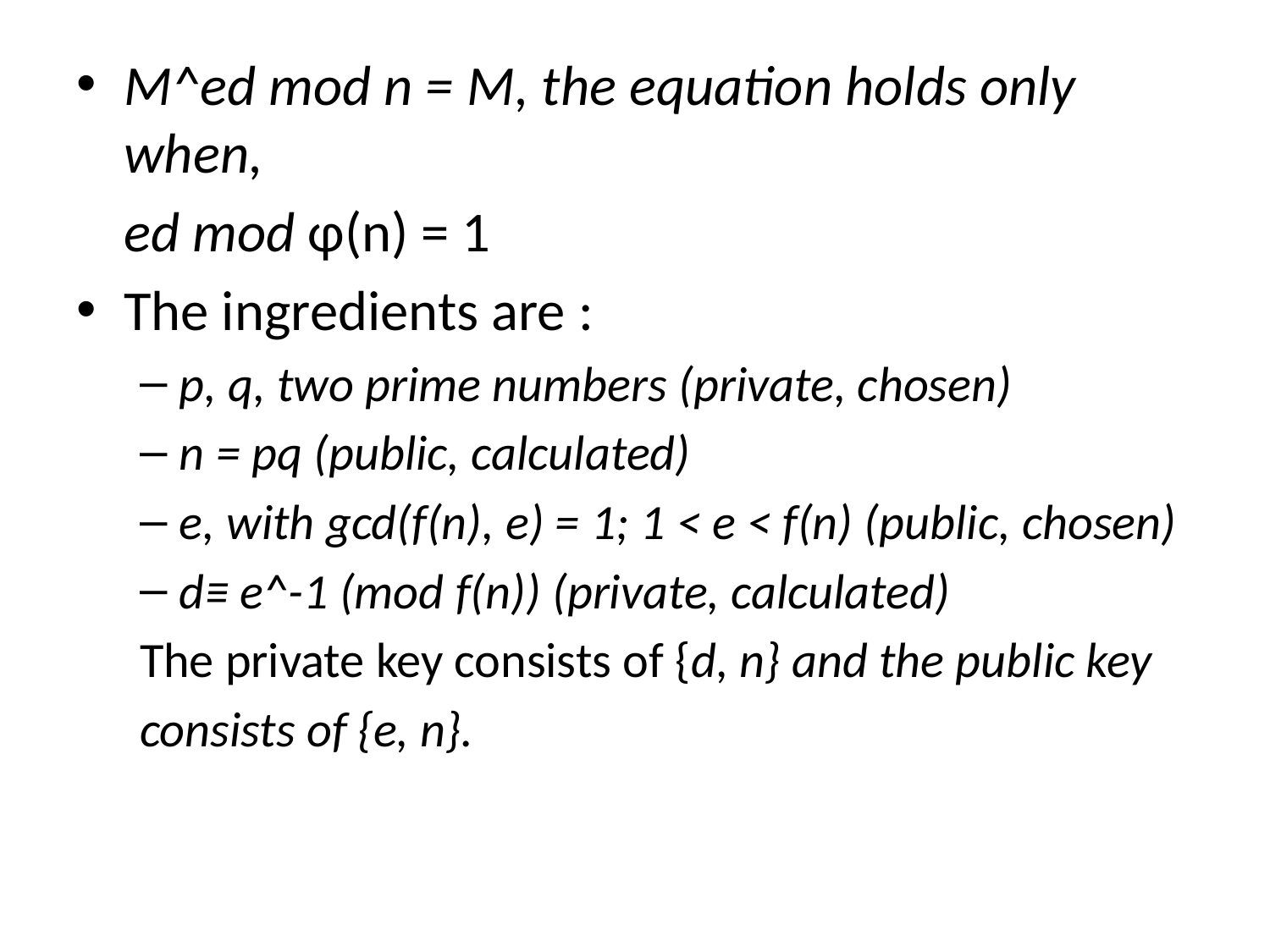

#
M^ed mod n = M, the equation holds only when,
	ed mod φ(n) = 1
The ingredients are :
p, q, two prime numbers (private, chosen)
n = pq (public, calculated)
e, with gcd(f(n), e) = 1; 1 < e < f(n) (public, chosen)
d≡ e^-1 (mod f(n)) (private, calculated)
The private key consists of {d, n} and the public key
consists of {e, n}.